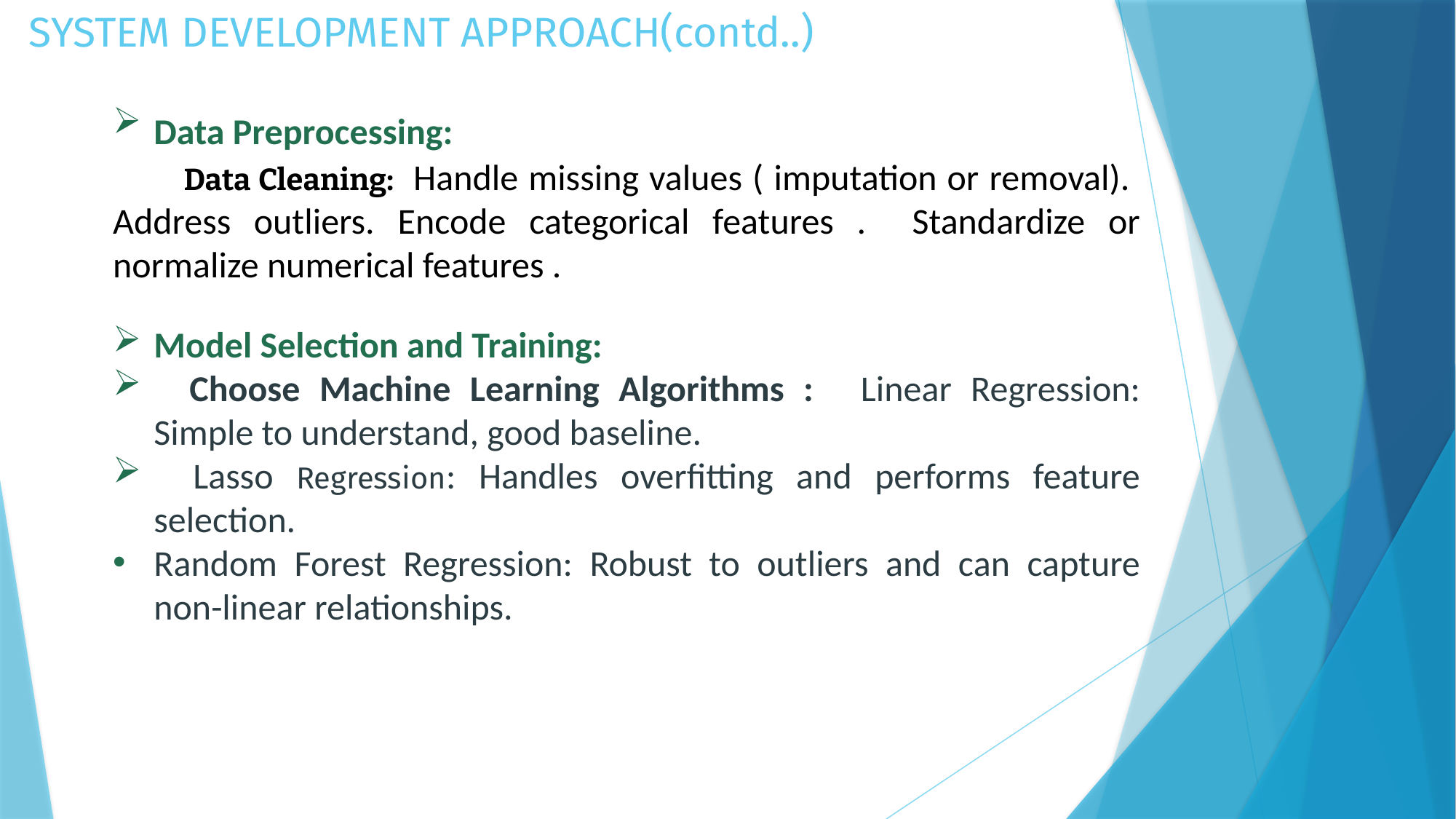

# SYSTEM DEVELOPMENT APPROACH(contd..)
Data Preprocessing:
           Data Cleaning:   Handle missing values ( imputation or removal).  Address outliers. Encode categorical features .  Standardize or normalize numerical features .

Model Selection and Training:
   Choose Machine Learning Algorithms :   Linear Regression: Simple to understand, good baseline.
   Lasso Regression: Handles overfitting and performs feature selection.
Random Forest Regression: Robust to outliers and can capture non-linear relationships.